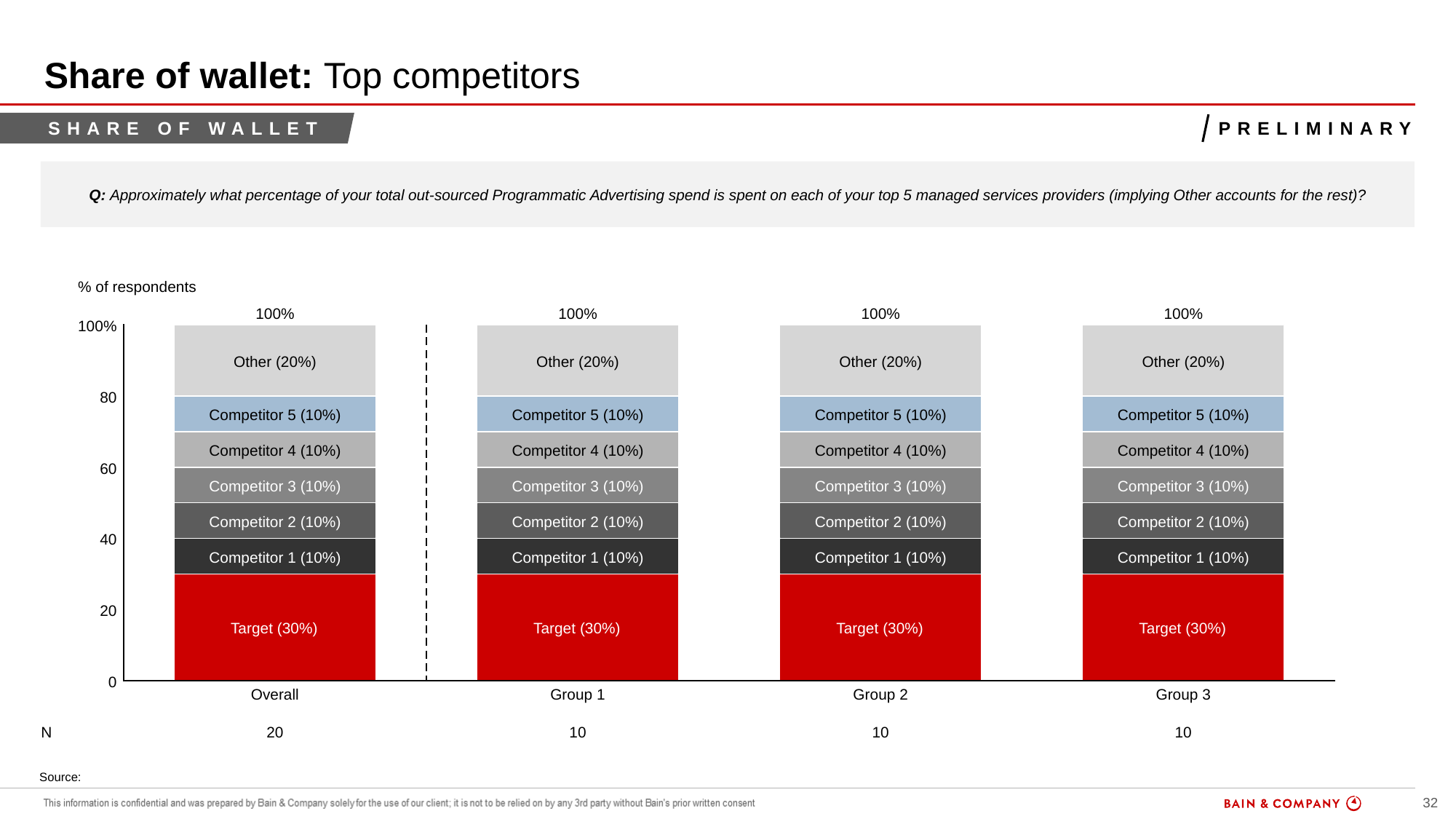

# Share of wallet: Top competitors

Share of wallet
Preliminary
Q: Approximately what percentage of your total out-sourced Programmatic Advertising spend is spent on each of your top 5 managed services providers (implying Other accounts for the rest)?

Source: